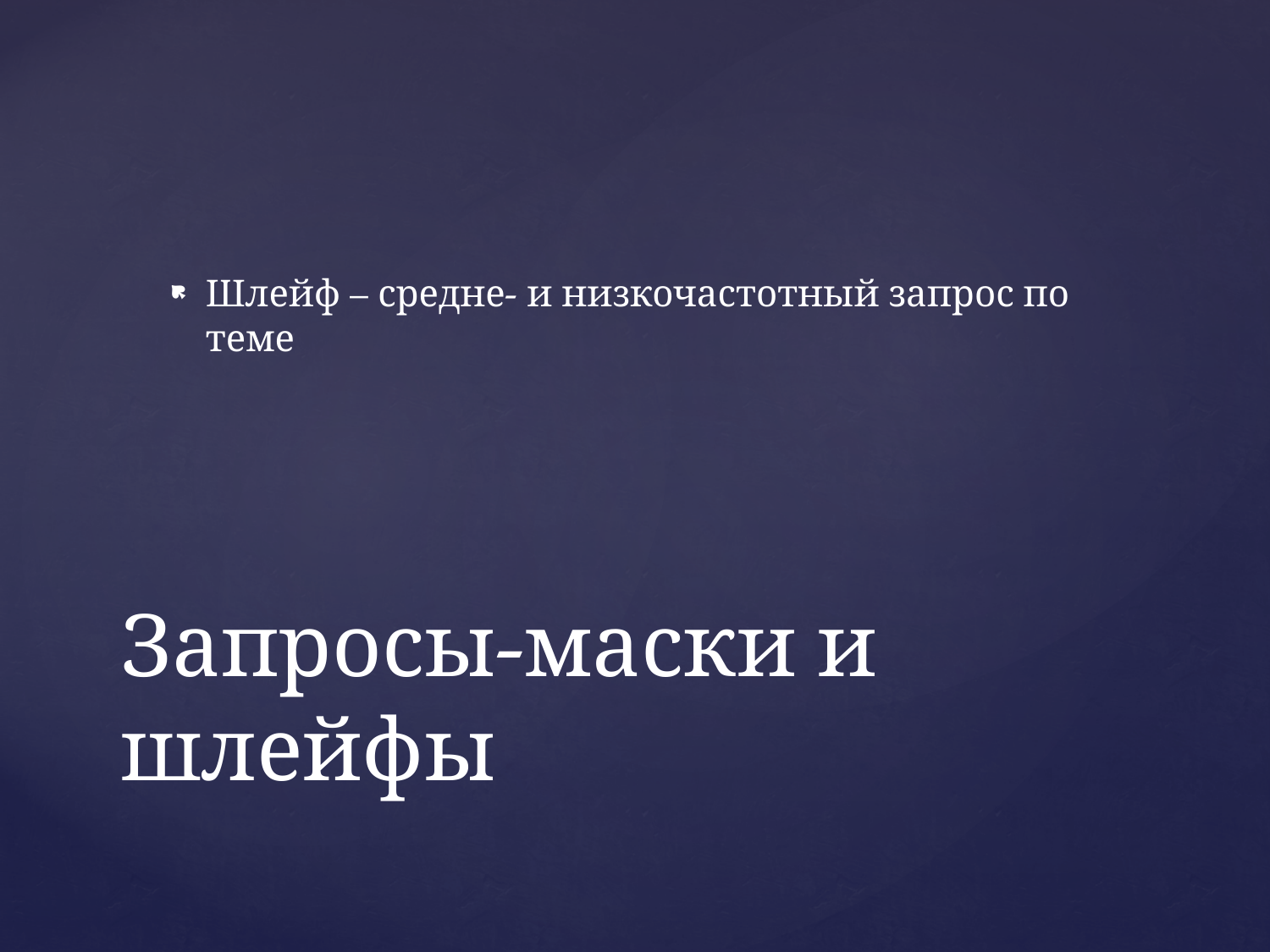

Шлейф – средне- и низкочастотный запрос по теме
# Запросы-маски и шлейфы